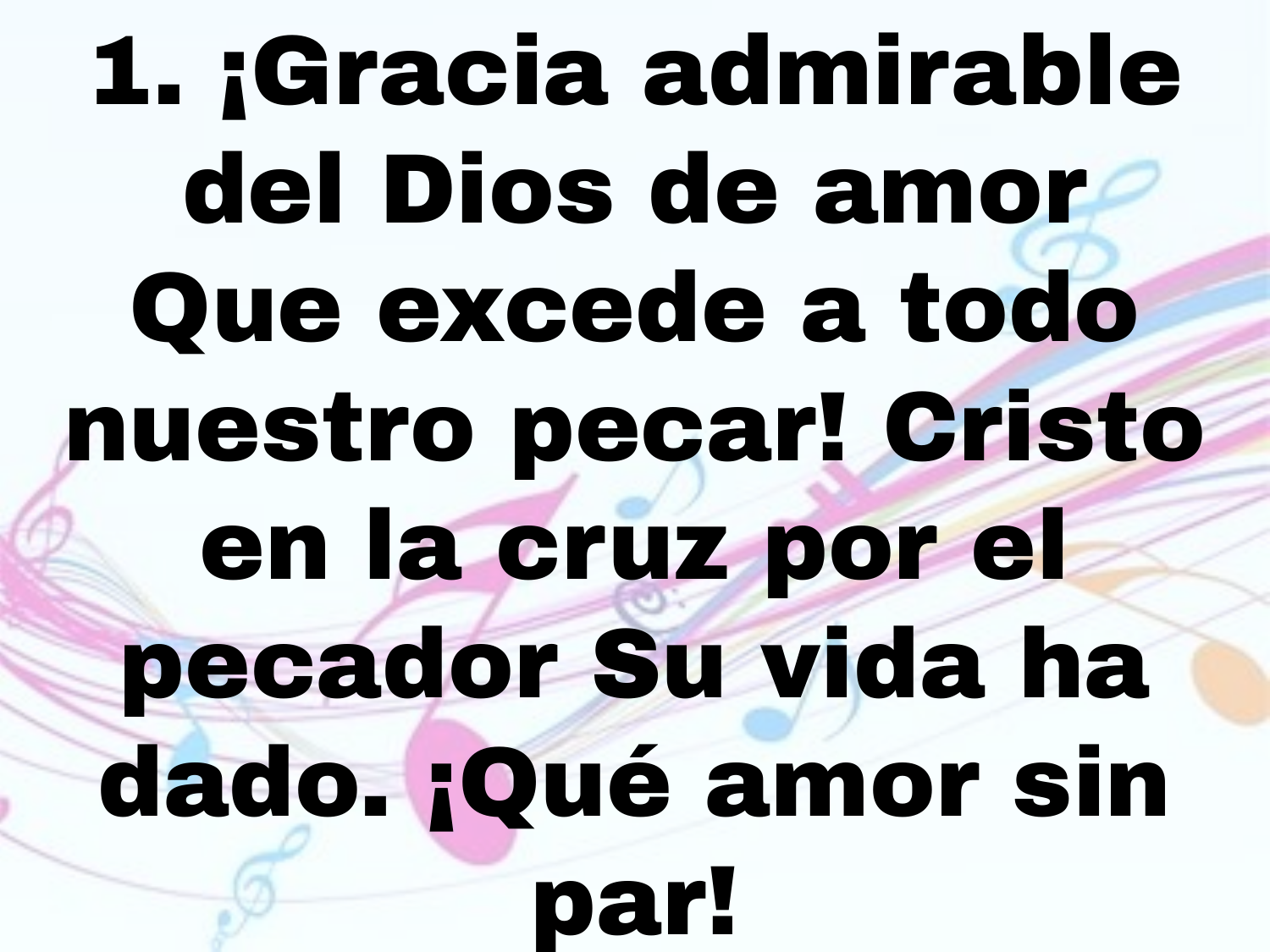

1. ¡Gracia admirable del Dios de amor
Que excede a todo nuestro pecar! Cristo en la cruz por el pecador Su vida ha dado. ¡Qué amor sin par!